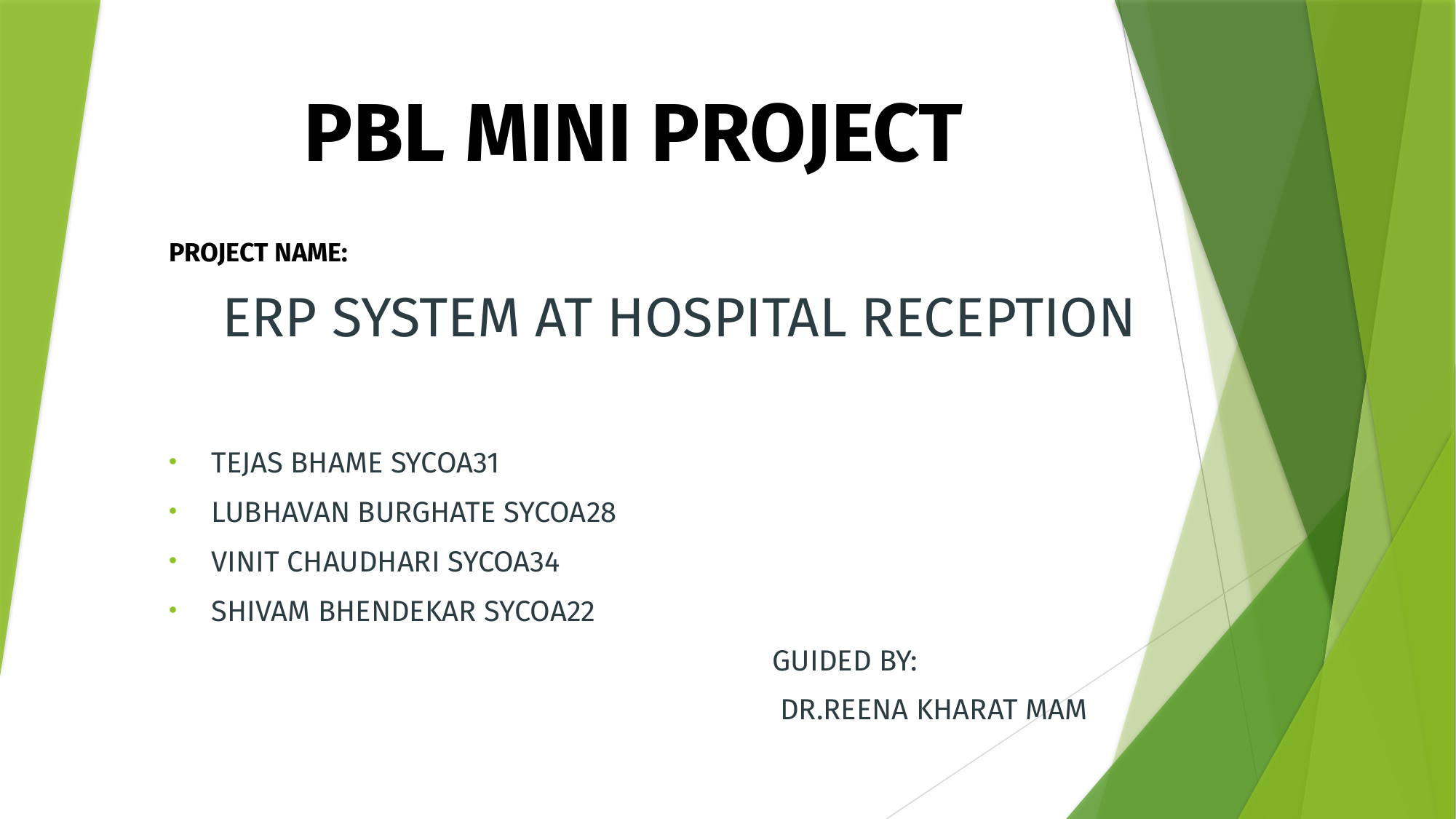

# PBL MINI PROJECT
PROJECT NAME:
 ERP SYSTEM AT HOSPITAL RECEPTION

TEJAS BHAME SYCOA31
LUBHAVAN BURGHATE SYCOA28
VINIT CHAUDHARI SYCOA34
SHIVAM BHENDEKAR SYCOA22
                                                                               GUIDED BY:
                                                                                DR.REENA KHARAT MAM